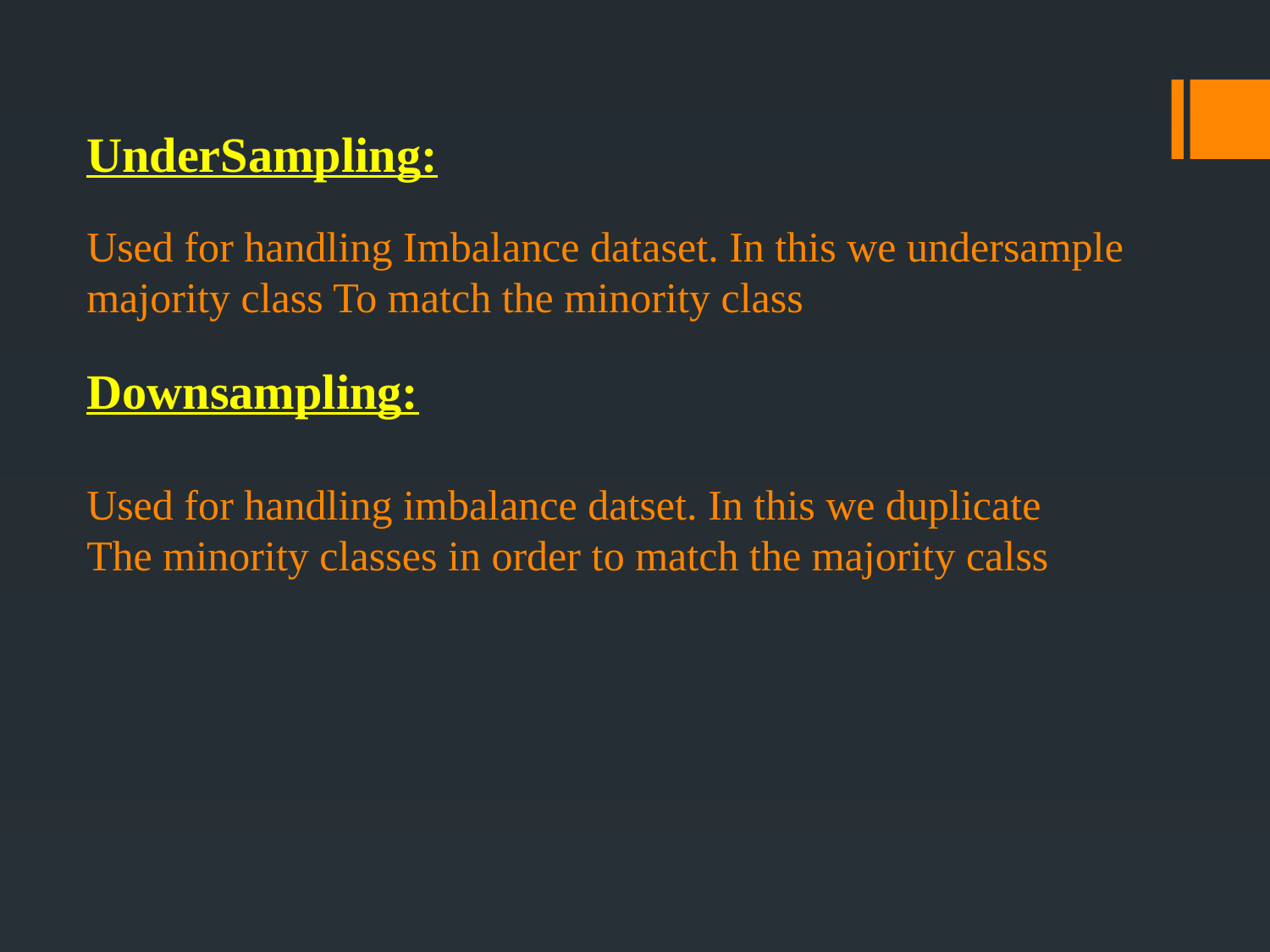

UnderSampling:

Used for handling Imbalance dataset. In this we undersample majority class To match the minority class

Downsampling:

Used for handling imbalance datset. In this we duplicate
The minority classes in order to match the majority calss